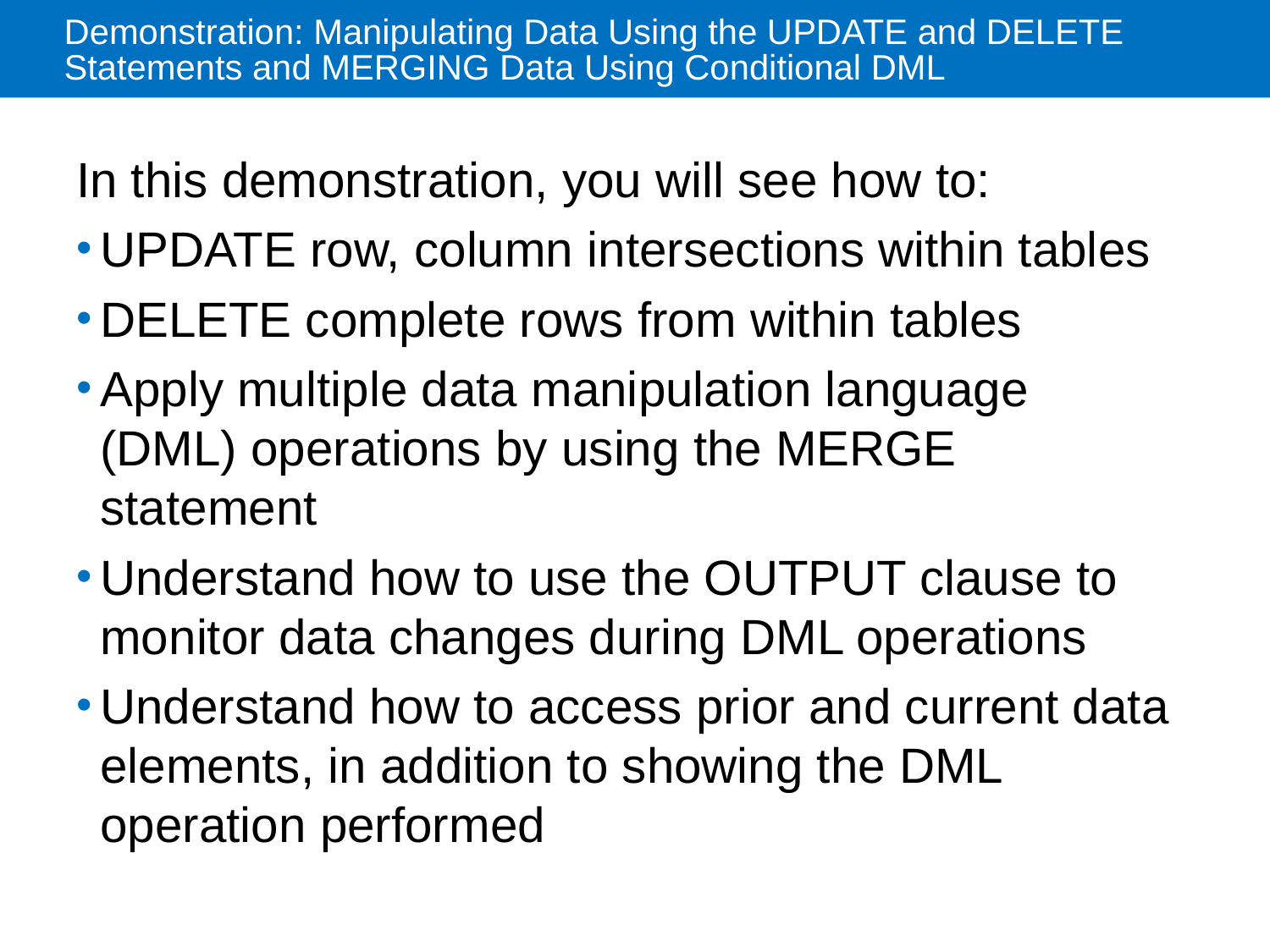

# Demonstration: Manipulating Data Using the UPDATE and DELETE Statements and MERGING Data Using Conditional DML
In this demonstration, you will see how to:
UPDATE row, column intersections within tables
DELETE complete rows from within tables
Apply multiple data manipulation language (DML) operations by using the MERGE statement
Understand how to use the OUTPUT clause to monitor data changes during DML operations
Understand how to access prior and current data elements, in addition to showing the DML operation performed